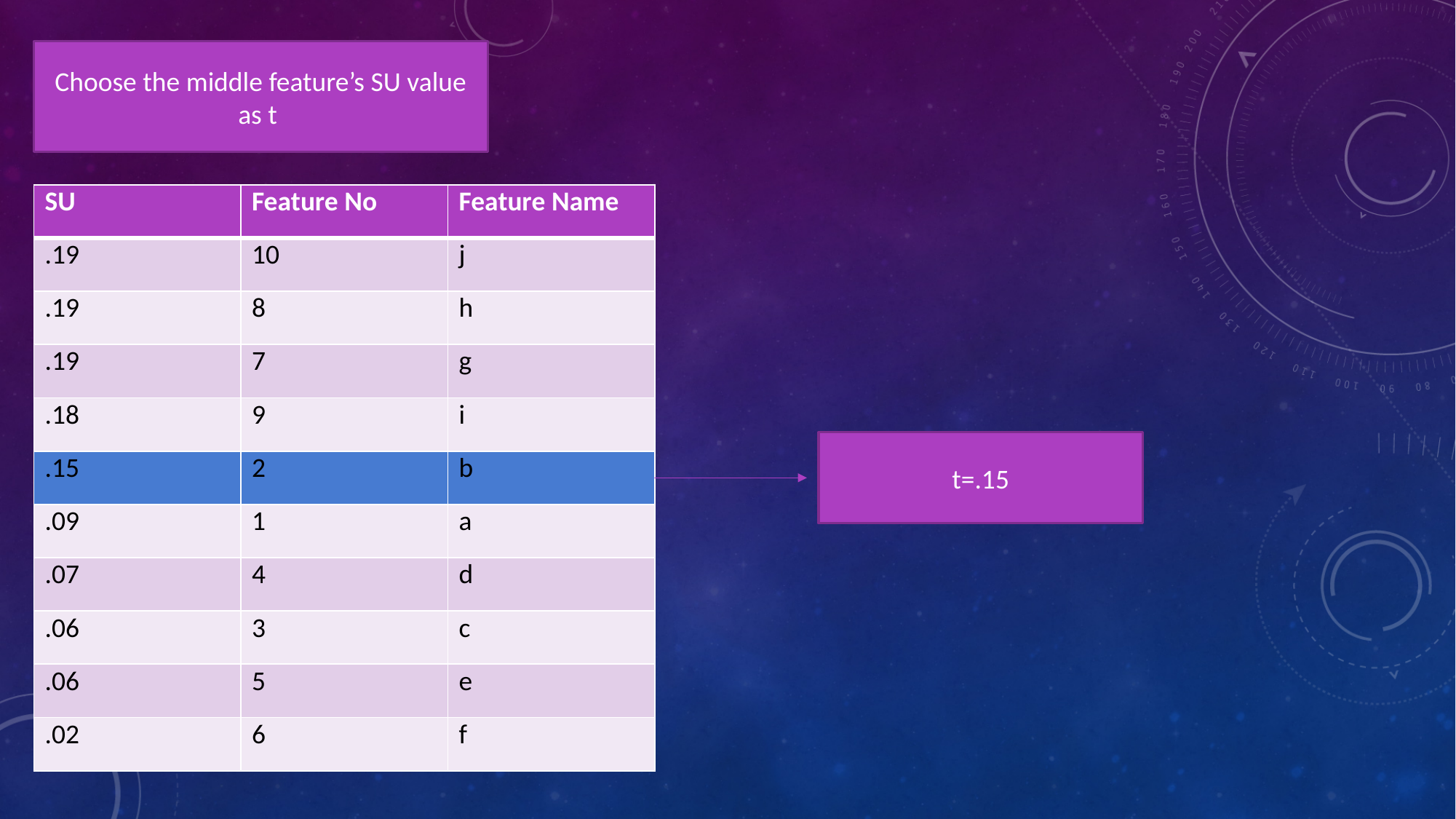

Choose the middle feature’s SU value as t
| SU | Feature No | Feature Name |
| --- | --- | --- |
| .19 | 10 | j |
| .19 | 8 | h |
| .19 | 7 | g |
| .18 | 9 | i |
| .15 | 2 | b |
| .09 | 1 | a |
| .07 | 4 | d |
| .06 | 3 | c |
| .06 | 5 | e |
| .02 | 6 | f |

t=.15